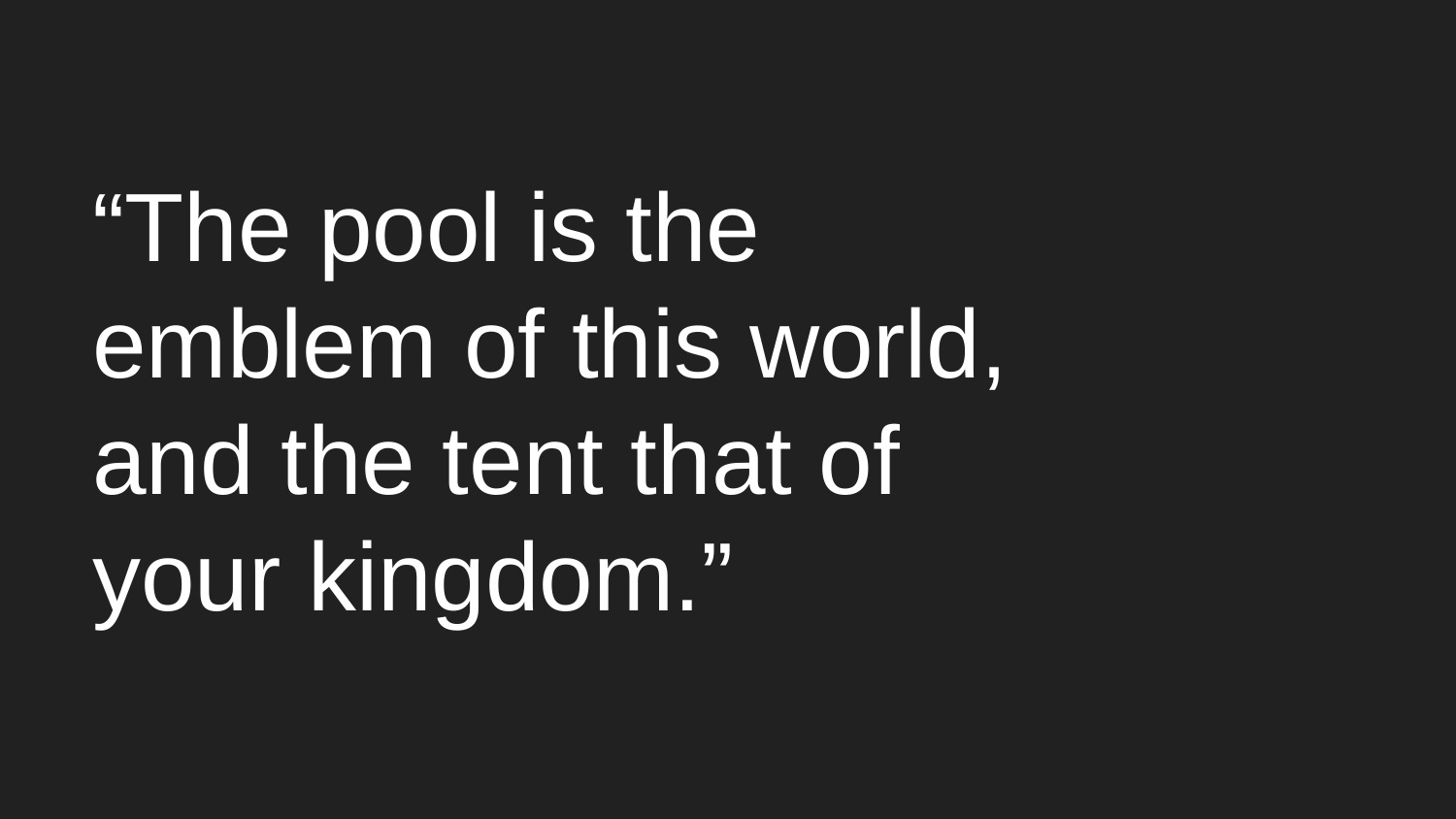

# “The pool is the emblem of this world, and the tent that of your kingdom.”